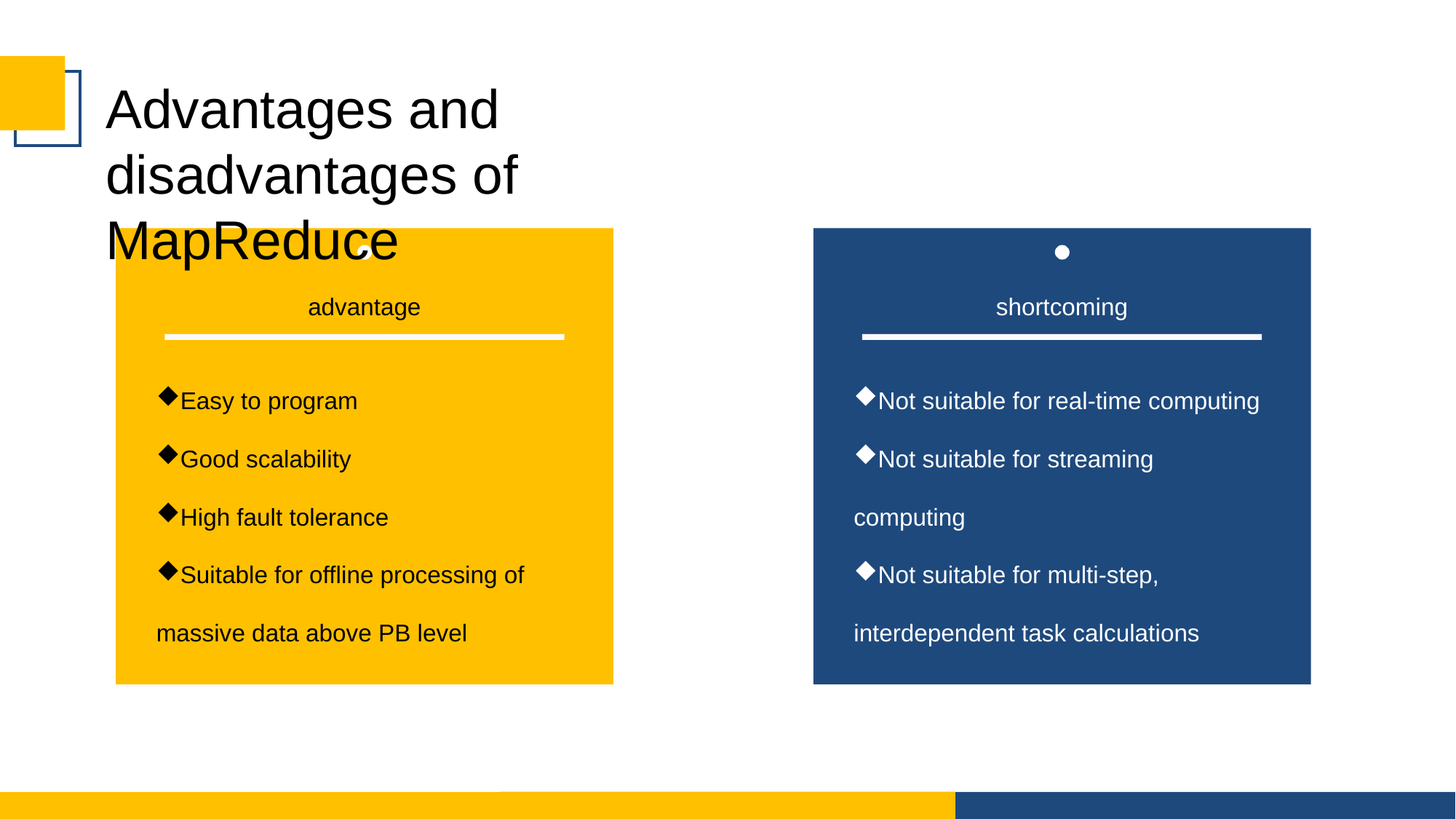

Advantages and disadvantages of MapReduce

advantage
shortcoming
Easy to program
Good scalability
High fault tolerance
Suitable for offline processing of massive data above PB level
Not suitable for real-time computing
Not suitable for streaming computing
Not suitable for multi-step, interdependent task calculations